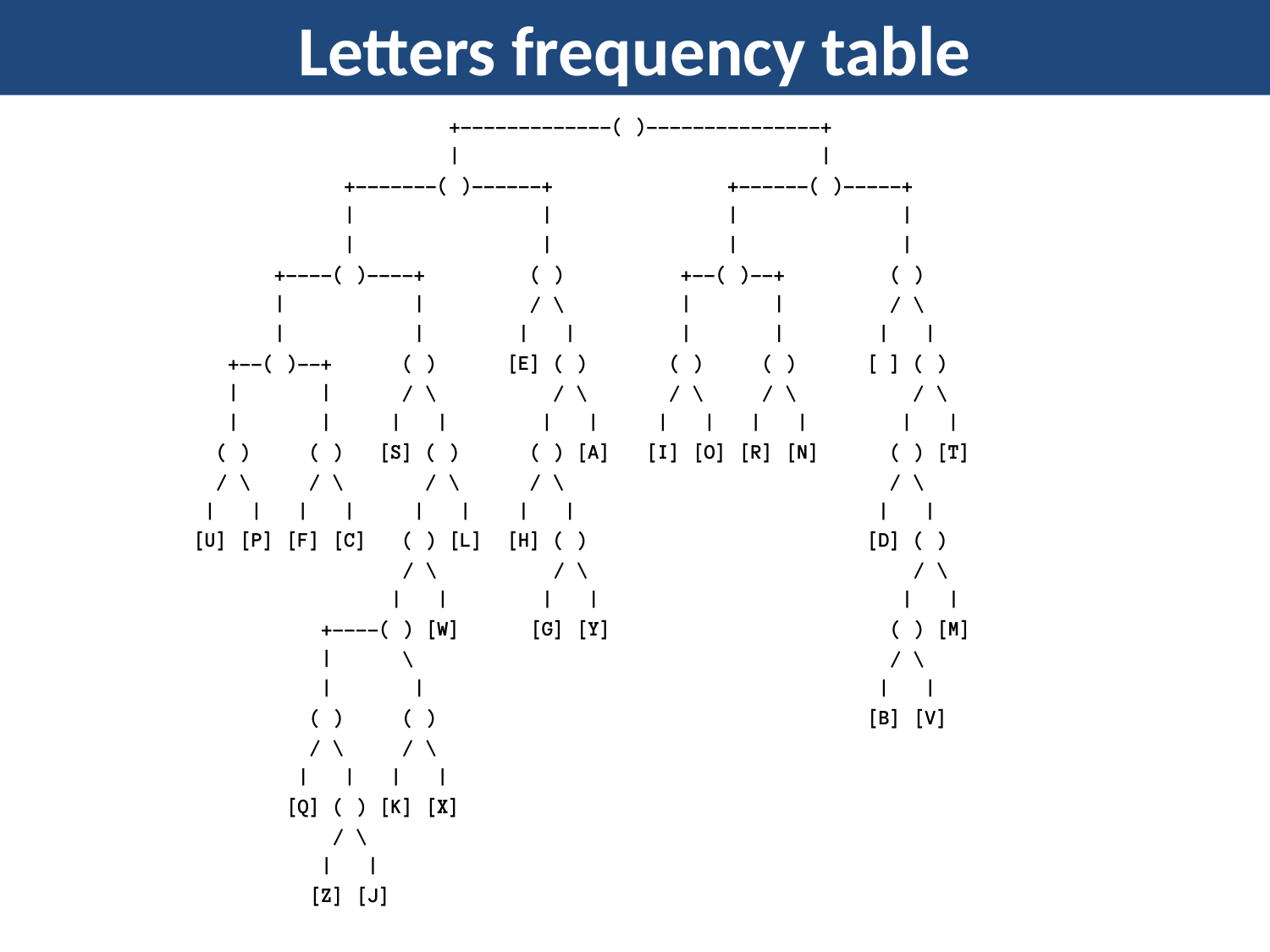

# Letters frequency table
                       +-------------( )---------------+
                       |                               |
              +-------( )------+               +------( )-----+
              |                |               |              |
              |                |               |              |
        +----( )----+         ( )          +--( )--+         ( )
        |           |         / \          |       |         / \
        |           |        |   |         |       |        |   |
    +--( )--+      ( )      [E] ( )       ( )     ( )      [ ] ( )
    |       |      / \          / \       / \     / \          / \
    |       |     |   |        |   |     |   |   |   |        |   |
   ( )     ( )   [S] ( )      ( ) [A]   [I] [O] [R] [N]      ( ) [T]
   / \     / \       / \      / \                            / \
  |   |   |   |     |   |    |   |                          |   |
 [U] [P] [F] [C]   ( ) [L]  [H] ( )                        [D] ( )
                   / \          / \                            / \
                  |   |        |   |                          |   |
            +----( ) [W]      [G] [Y]                        ( ) [M]
            |      \                                         / \
            |       |                                       |   |
           ( )     ( )                                     [B] [V]
           / \     / \
          |   |   |   |
         [Q] ( ) [K] [X]
             / \
            |   |
           [Z] [J]